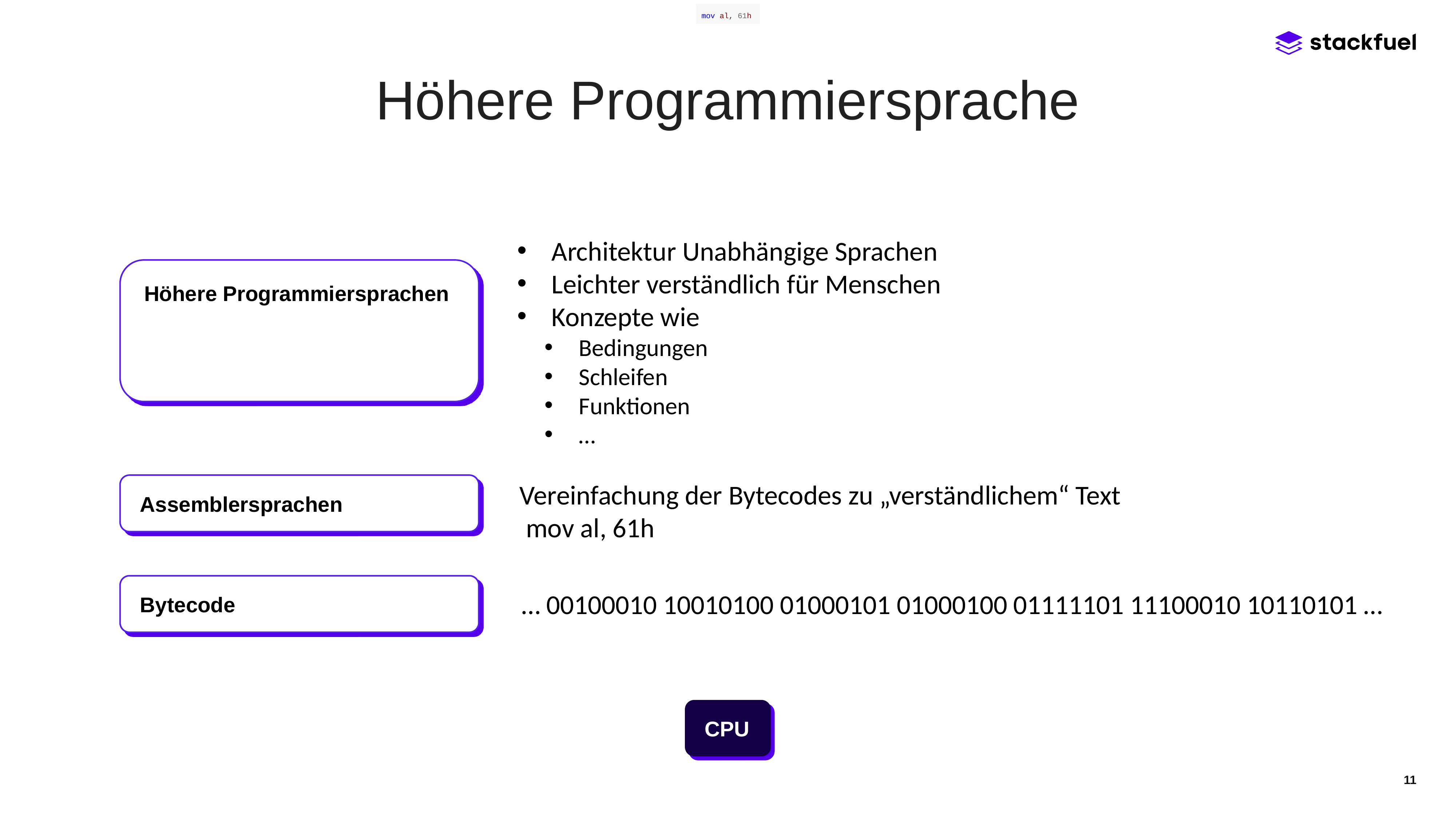

mov al, 61h

Höhere Programmiersprache

Architektur Unabhängige Sprachen
Leichter verständlich für Menschen
Konzepte wie
Bedingungen
Schleifen
Funktionen
…

Höhere Programmiersprachen

Assemblersprachen
Vereinfachung der Bytecodes zu „verständlichem“ Text
 mov al, 61h
Bytecode
… 00100010 10010100 01000101 01000100 01111101 11100010 10110101 …
CPU